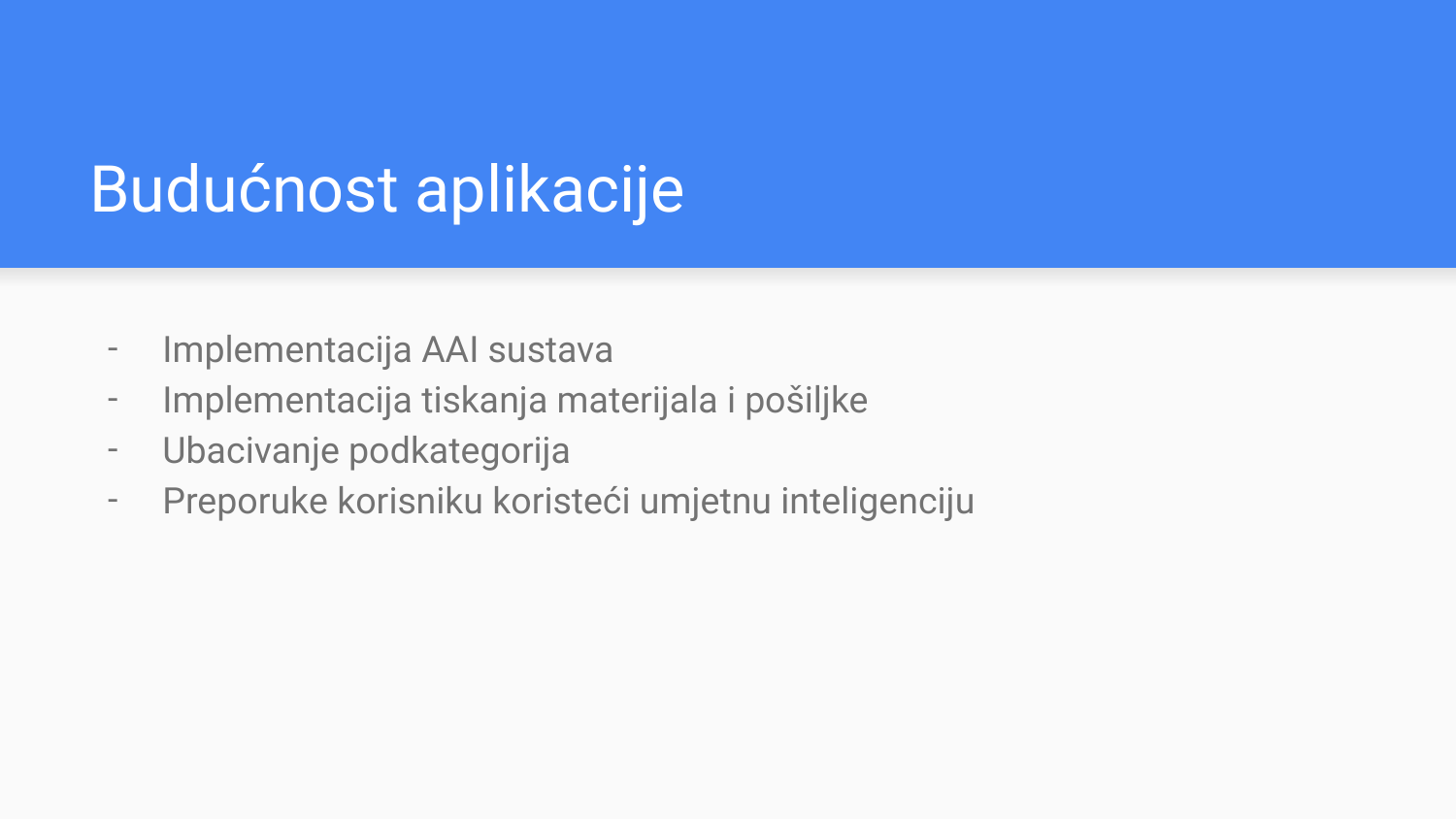

# Budućnost aplikacije
Implementacija AAI sustava
Implementacija tiskanja materijala i pošiljke
Ubacivanje podkategorija
Preporuke korisniku koristeći umjetnu inteligenciju